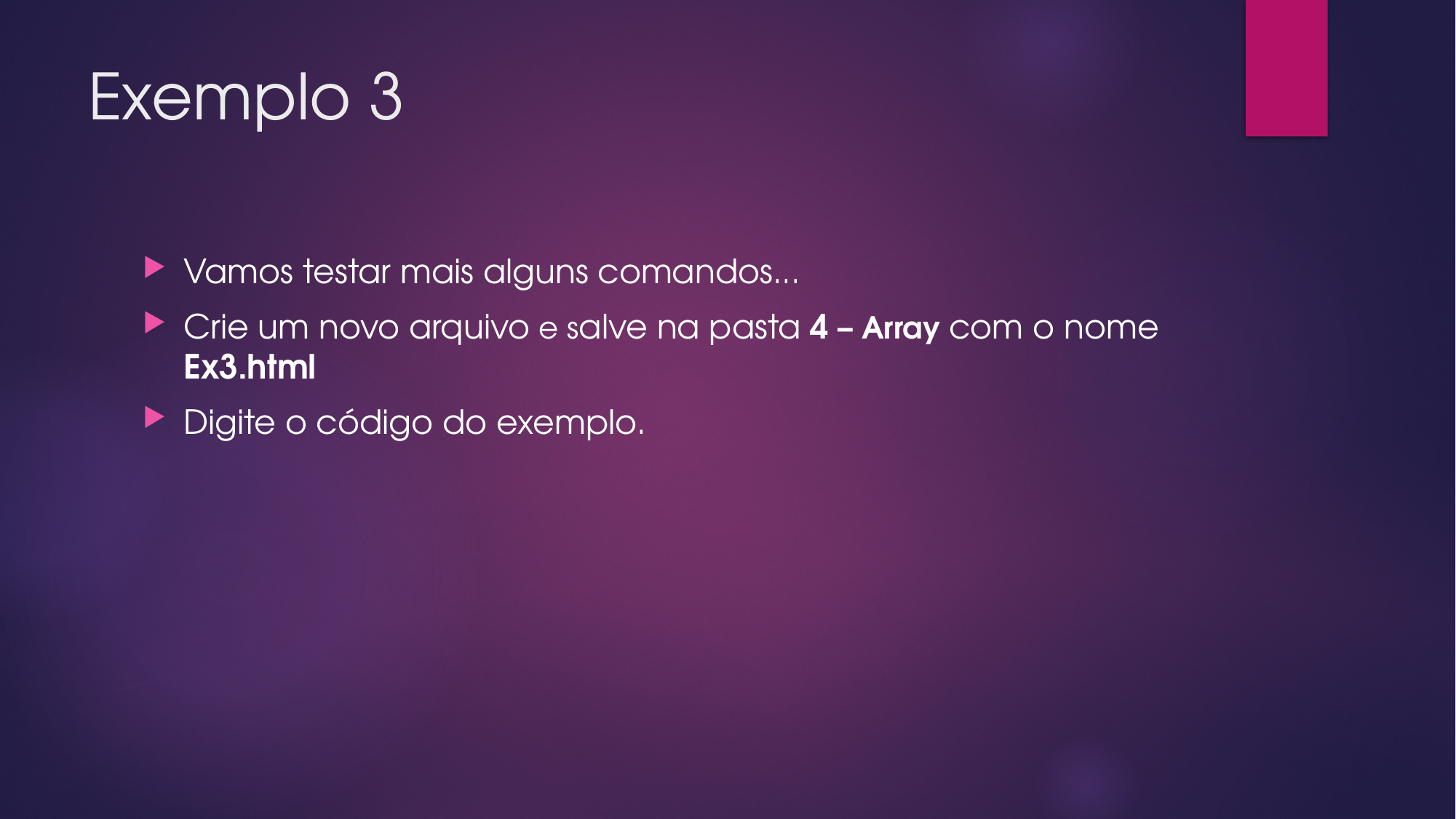

# Exemplo 3
Vamos testar mais alguns comandos...
Crie um novo arquivo e salve na pasta 4 – Array com o nome Ex3.html
Digite o código do exemplo.